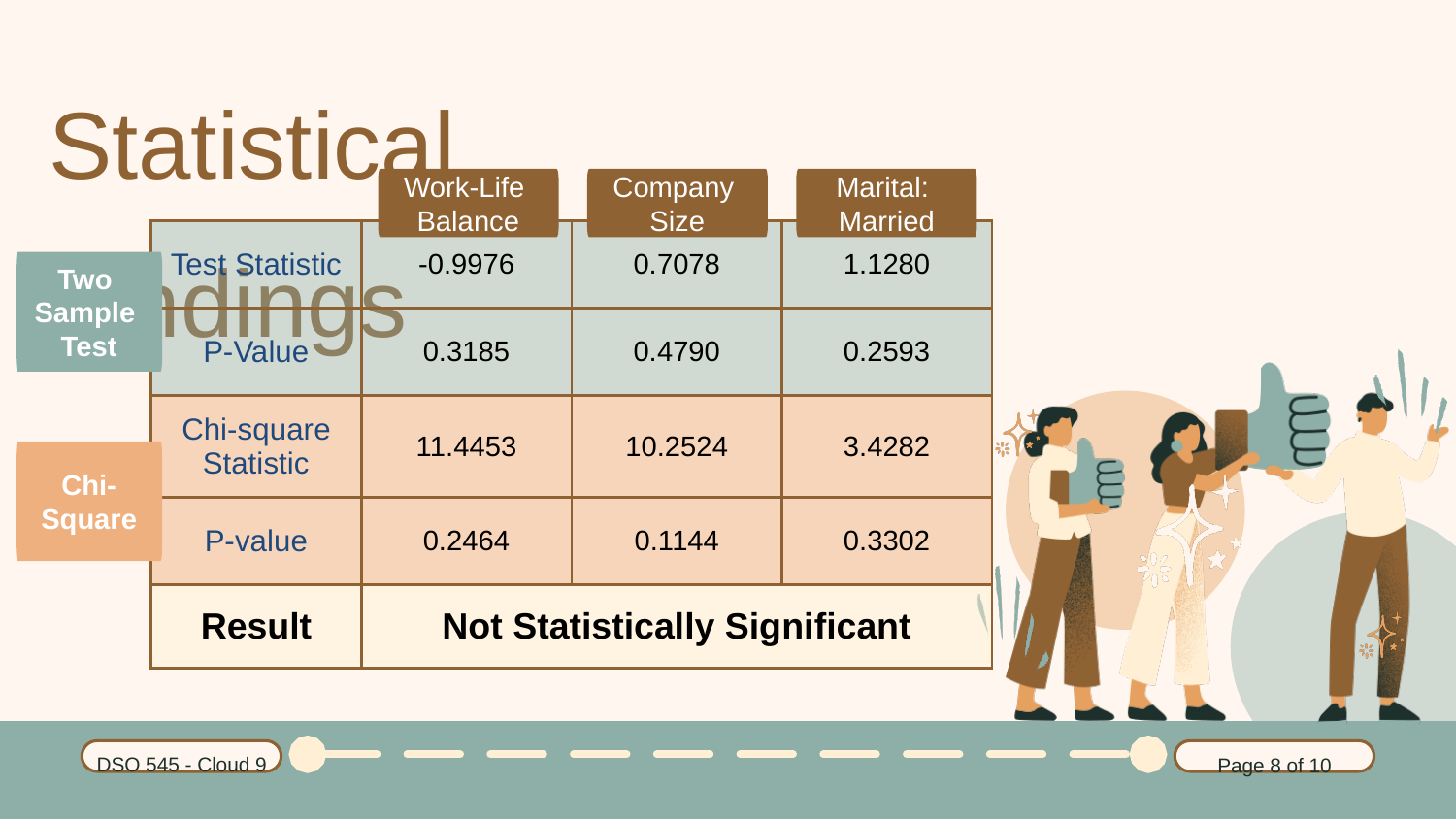

Statistical Findings
Work-Life
Balance
Company
Size
Marital:
Married
| Test Statistic | -0.9976 | 0.7078 | 1.1280 |
| --- | --- | --- | --- |
| P-Value | 0.3185 | 0.4790 | 0.2593 |
| Chi-square Statistic | 11.4453 | 10.2524 | 3.4282 |
| P-value | 0.2464 | 0.1144 | 0.3302 |
| Result | Not Statistically Significant |  |  |
Two
Sample
Test

Build a Network

Chi-
Square

Consistency is Key

Two Sample Test
Page 03 of
DSO 545 - Cloud 9
Page 8 of 10